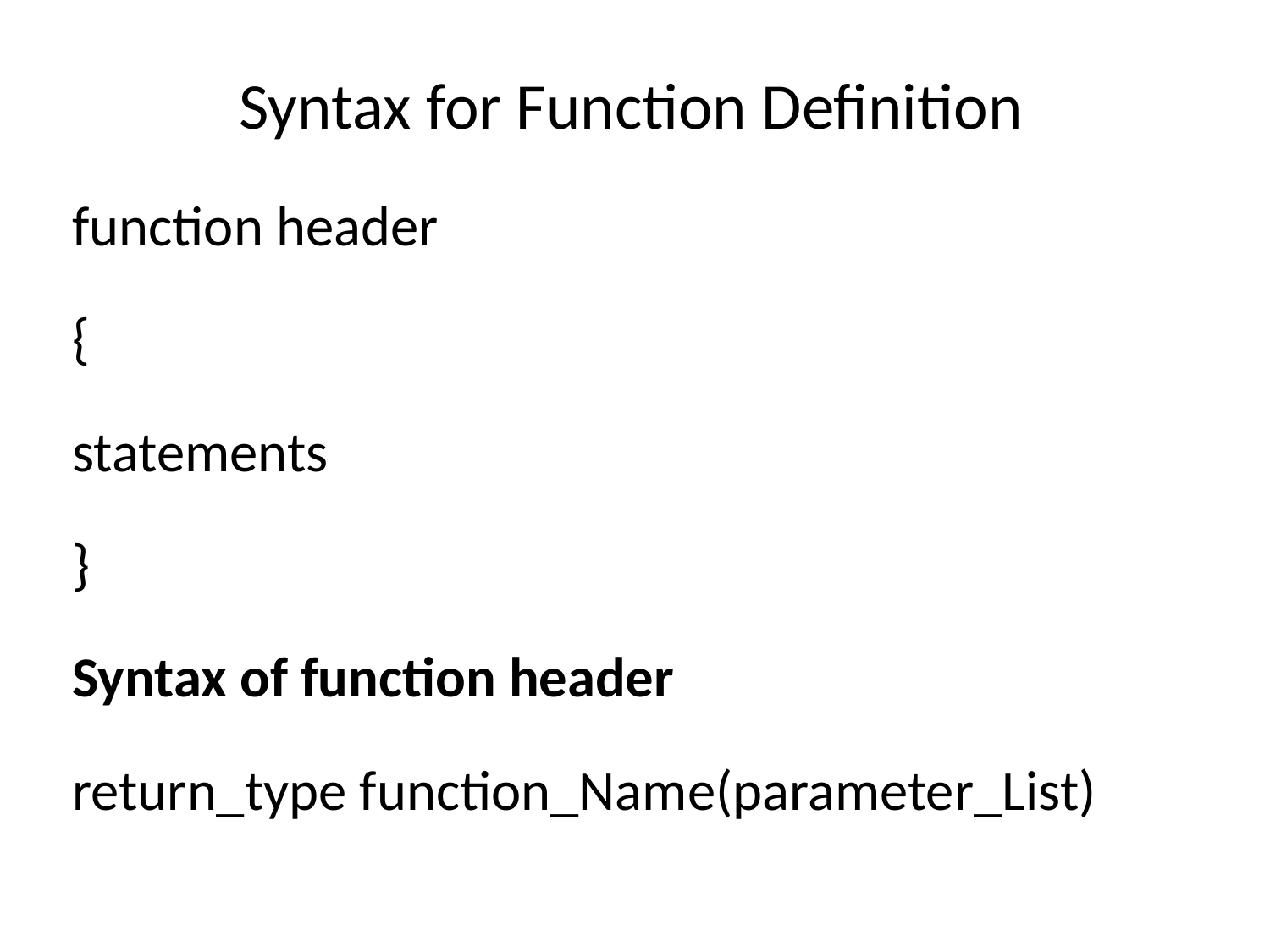

# Syntax for Function Definition
function header
{
statements
}
Syntax of function header
return_type function_Name(parameter_List)